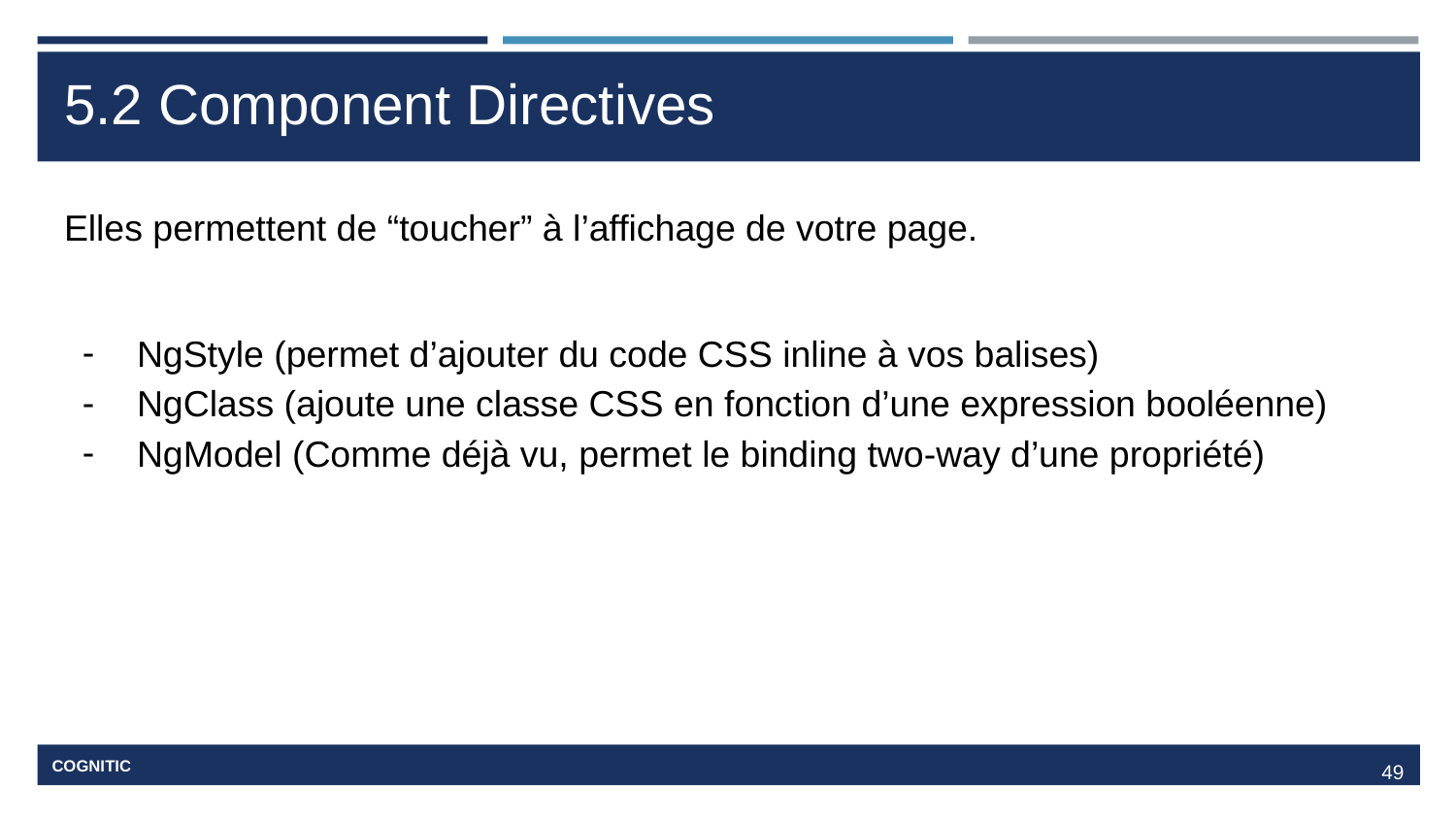

# 5.2 Component Directives
Elles permettent de “toucher” à l’affichage de votre page.
NgStyle (permet d’ajouter du code CSS inline à vos balises)
NgClass (ajoute une classe CSS en fonction d’une expression booléenne)
NgModel (Comme déjà vu, permet le binding two-way d’une propriété)
49